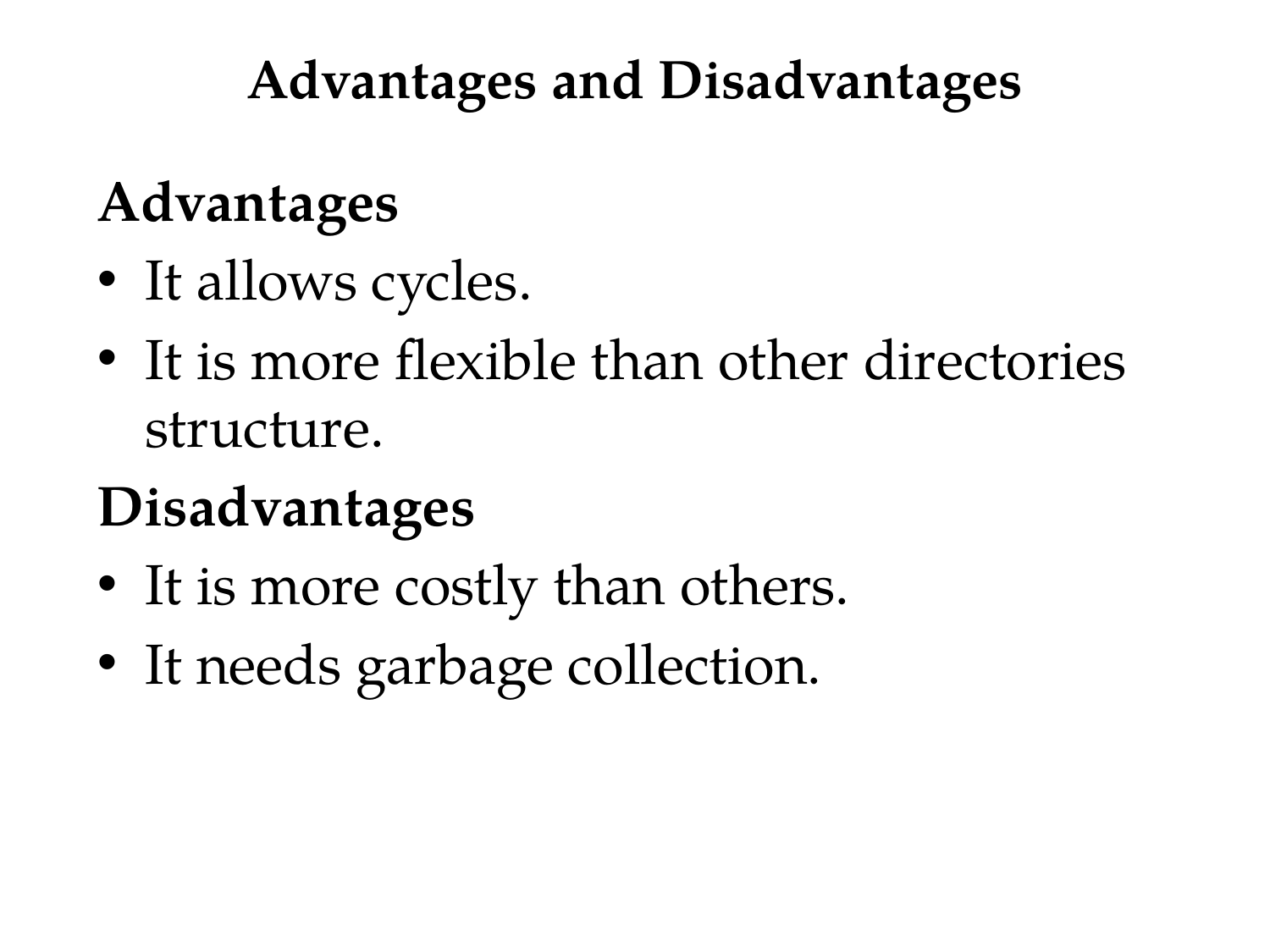

# Advantages and Disadvantages
Advantages
It allows cycles.
It is more flexible than other directories structure.
Disadvantages
It is more costly than others.
It needs garbage collection.